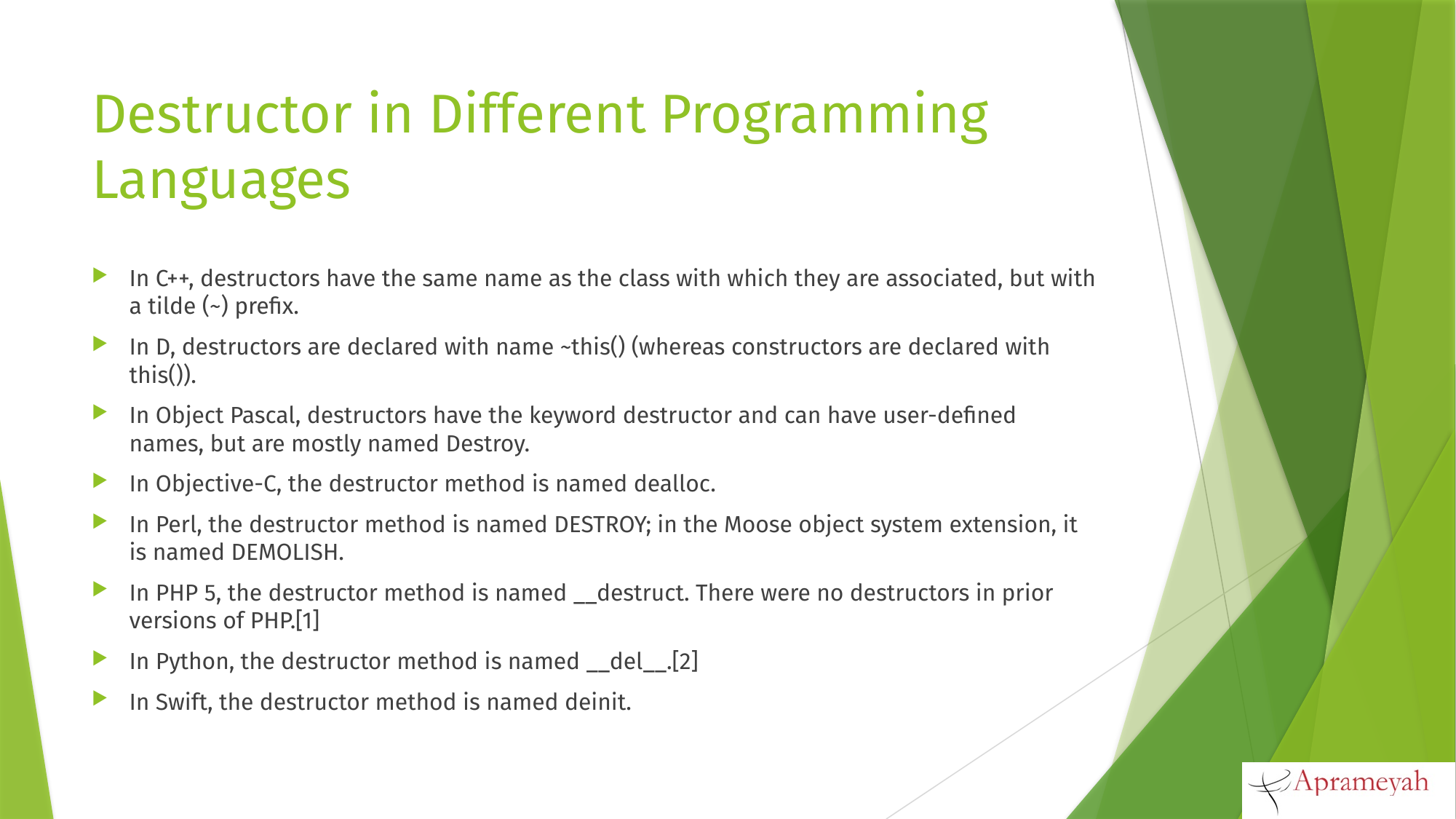

# Destructor in Different Programming Languages
In C++, destructors have the same name as the class with which they are associated, but with a tilde (~) prefix.
In D, destructors are declared with name ~this() (whereas constructors are declared with this()).
In Object Pascal, destructors have the keyword destructor and can have user-defined names, but are mostly named Destroy.
In Objective-C, the destructor method is named dealloc.
In Perl, the destructor method is named DESTROY; in the Moose object system extension, it is named DEMOLISH.
In PHP 5, the destructor method is named __destruct. There were no destructors in prior versions of PHP.[1]
In Python, the destructor method is named __del__.[2]
In Swift, the destructor method is named deinit.